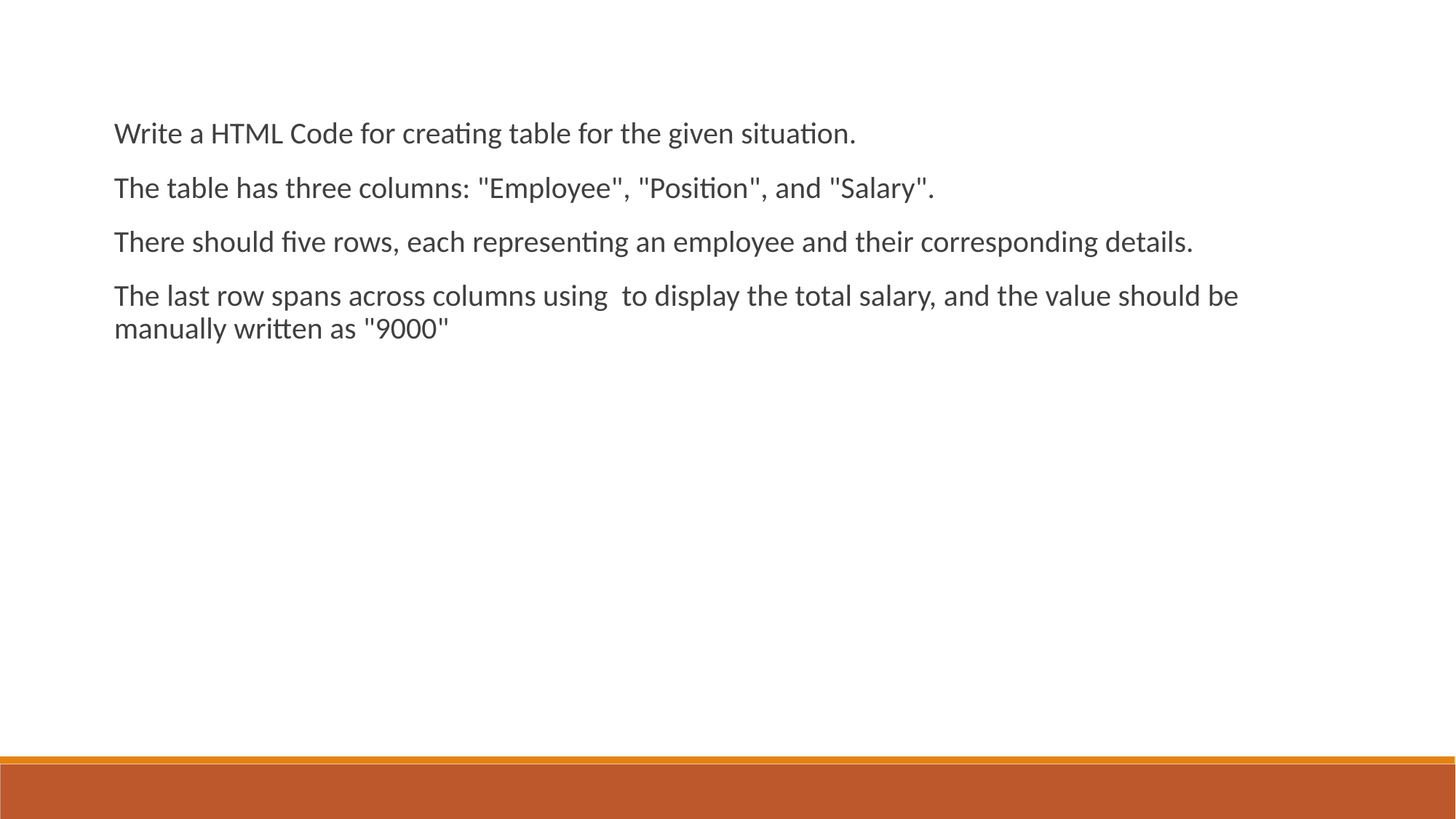

Write a HTML Code for creating table for the given situation.
The table has three columns: "Employee", "Position", and "Salary".
There should five rows, each representing an employee and their corresponding details.
The last row spans across columns using  to display the total salary, and the value should be manually written as "9000"